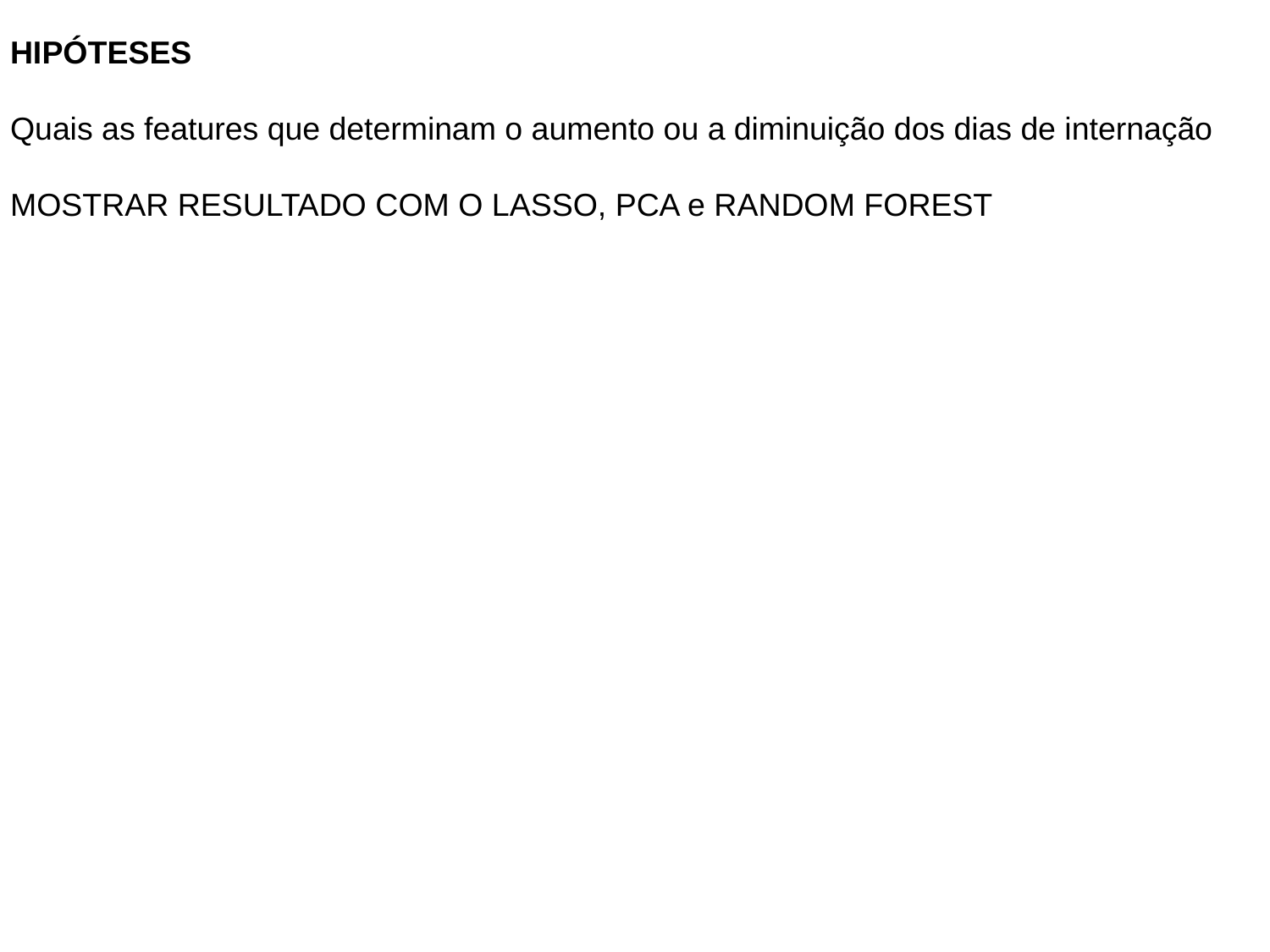

HIPÓTESES
Quais as features que determinam o aumento ou a diminuição dos dias de internação

MOSTRAR RESULTADO COM O LASSO, PCA e RANDOM FOREST